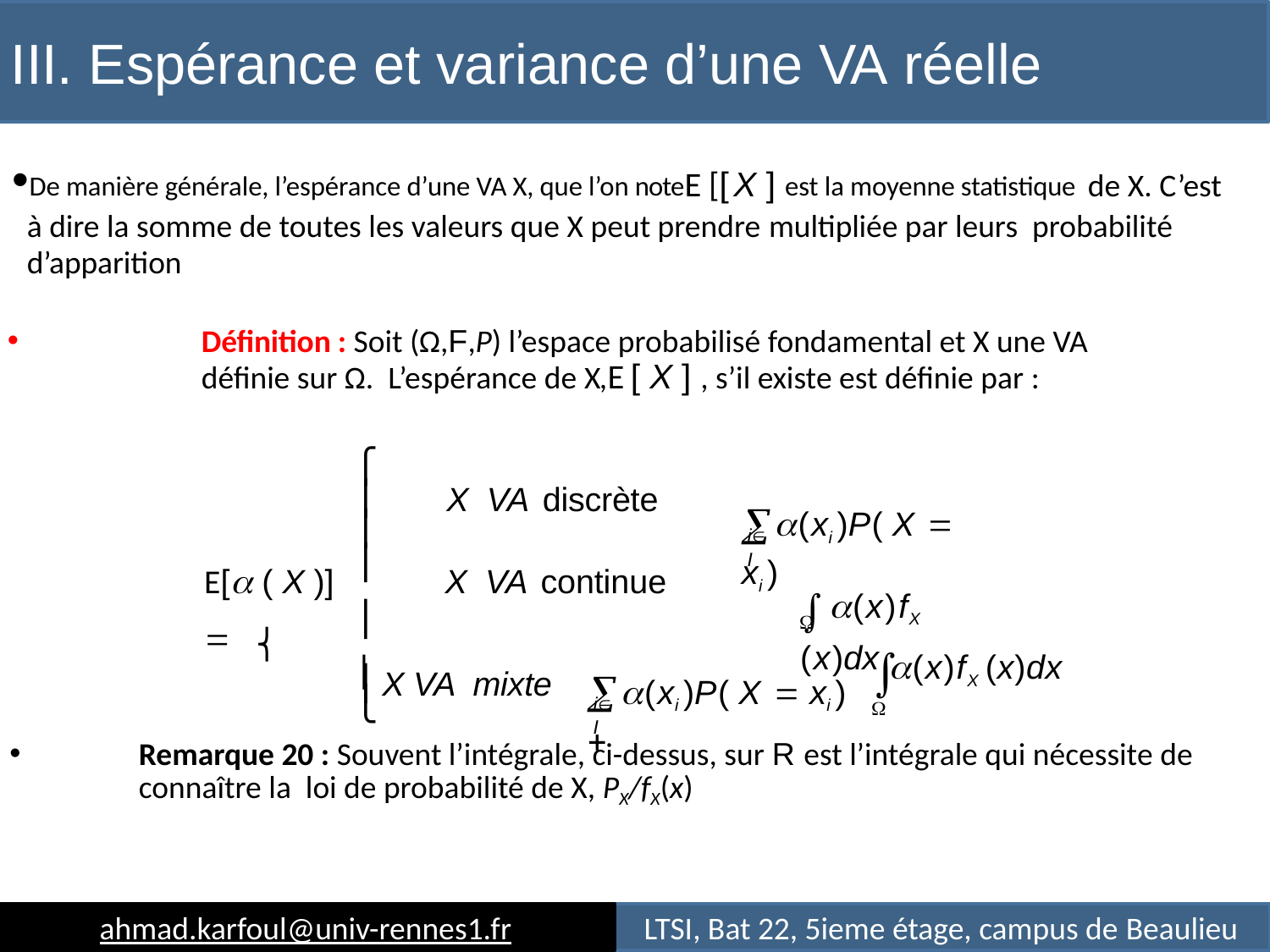

# III. Espérance et variance d’une VA réelle

De manière générale, l’espérance d’une VA X, que l’on noteE [[ X ] est la moyenne statistique  de X. C’est à dire la somme de toutes les valeurs que X peut prendre multipliée par leurs  probabilité d’apparition

Déﬁnition : Soit (Ω,F,P) l’espace probabilisé fondamental et X une VA déﬁnie sur Ω.  L’espérance de X,E [ X ] , s’il existe est déﬁnie par :
⎧
⎪
⎪
⎪
∑α(xi )P( X = xi )
X  VA discrète
i∈I
∫α(x)fX (x)dx
E[α ( X )] =  ⎨
X  VA continue
⎪
Ω
∑α(xi )P( X = xi ) +
∫
α(x)fX (x)dx
⎪ X VA  mixte
⎪
⎩
i∈I
Ω
Remarque 20 : Souvent l’intégrale, ci-dessus, sur R est l’intégrale qui nécessite de connaître la  loi de probabilité de X, PX/fX(x)

ahmad.karfoul@univ-rennes1.fr
LTSI, Bat 22, 5ieme étage, campus de Beaulieu